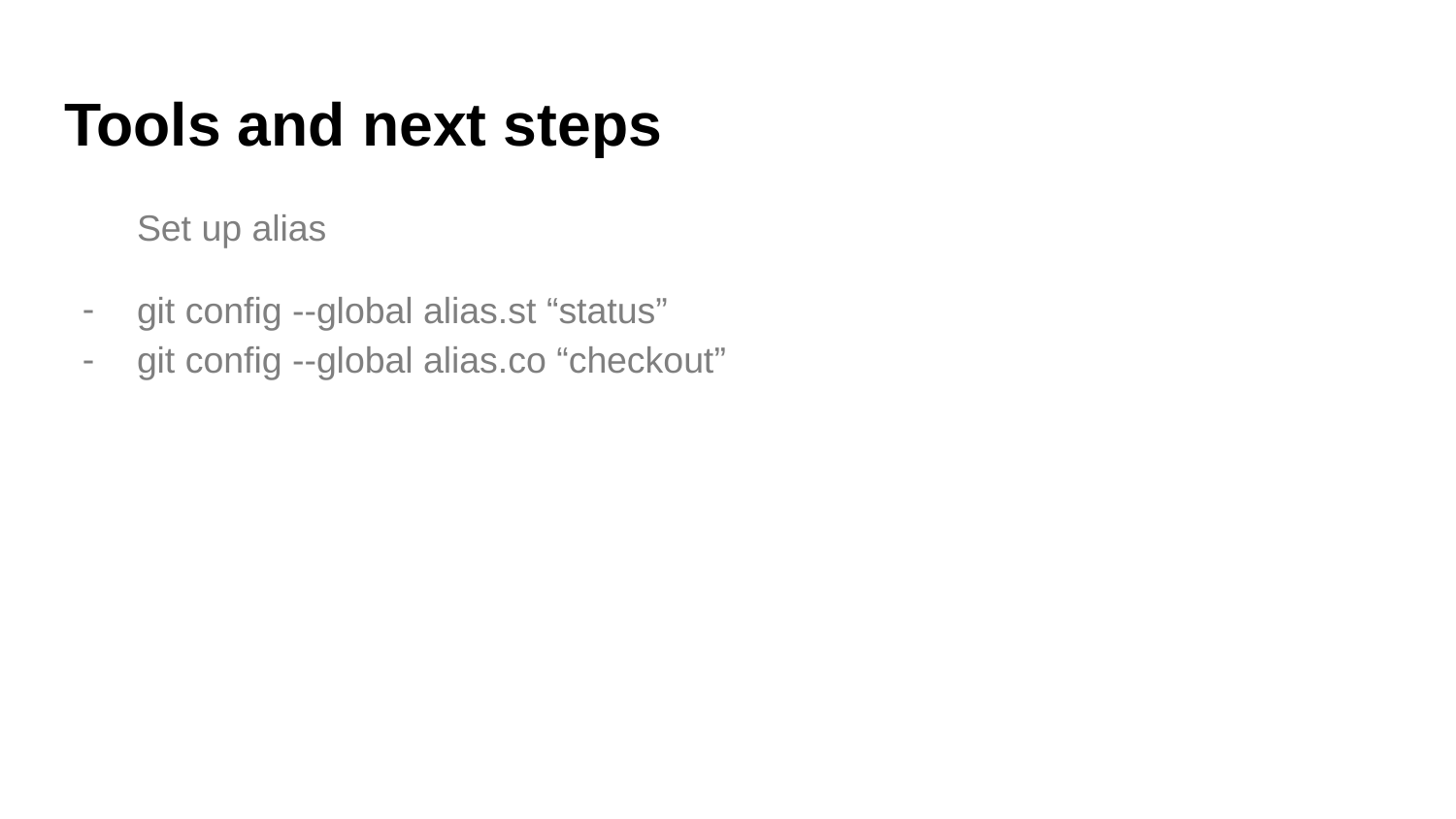

# Tools and next steps

Set up alias
git config --global alias.st “status”
git config --global alias.co “checkout”